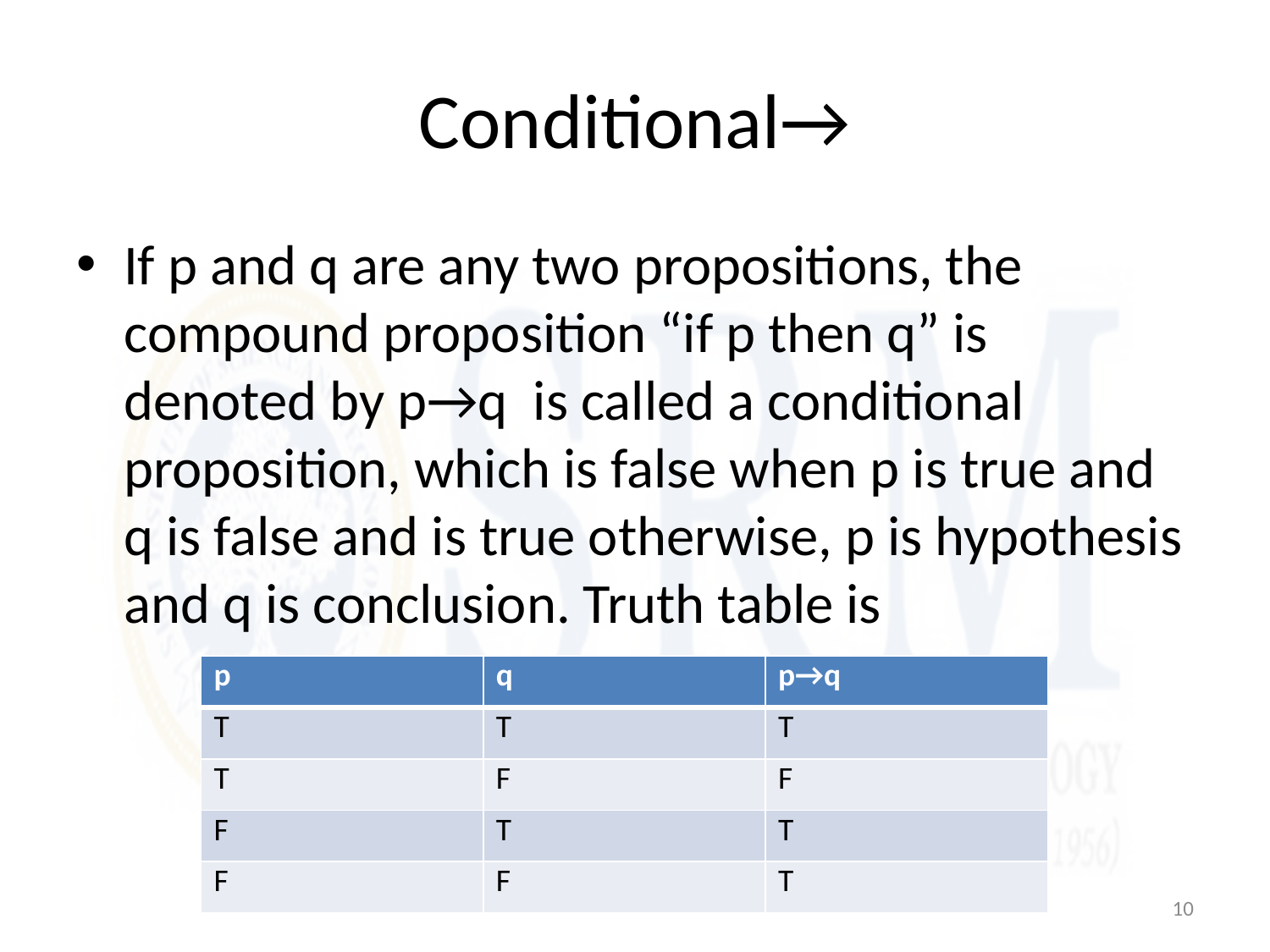

# Conditional→
If p and q are any two propositions, the compound proposition “if p then q” is denoted by p→q  is called a conditional proposition, which is false when p is true and q is false and is true otherwise, p is hypothesis and q is conclusion. Truth table is

| p | q | p→q |
| --- | --- | --- |
| T | T | T |
| T | F | F |
| F | T | T |
| F | F | T |
10